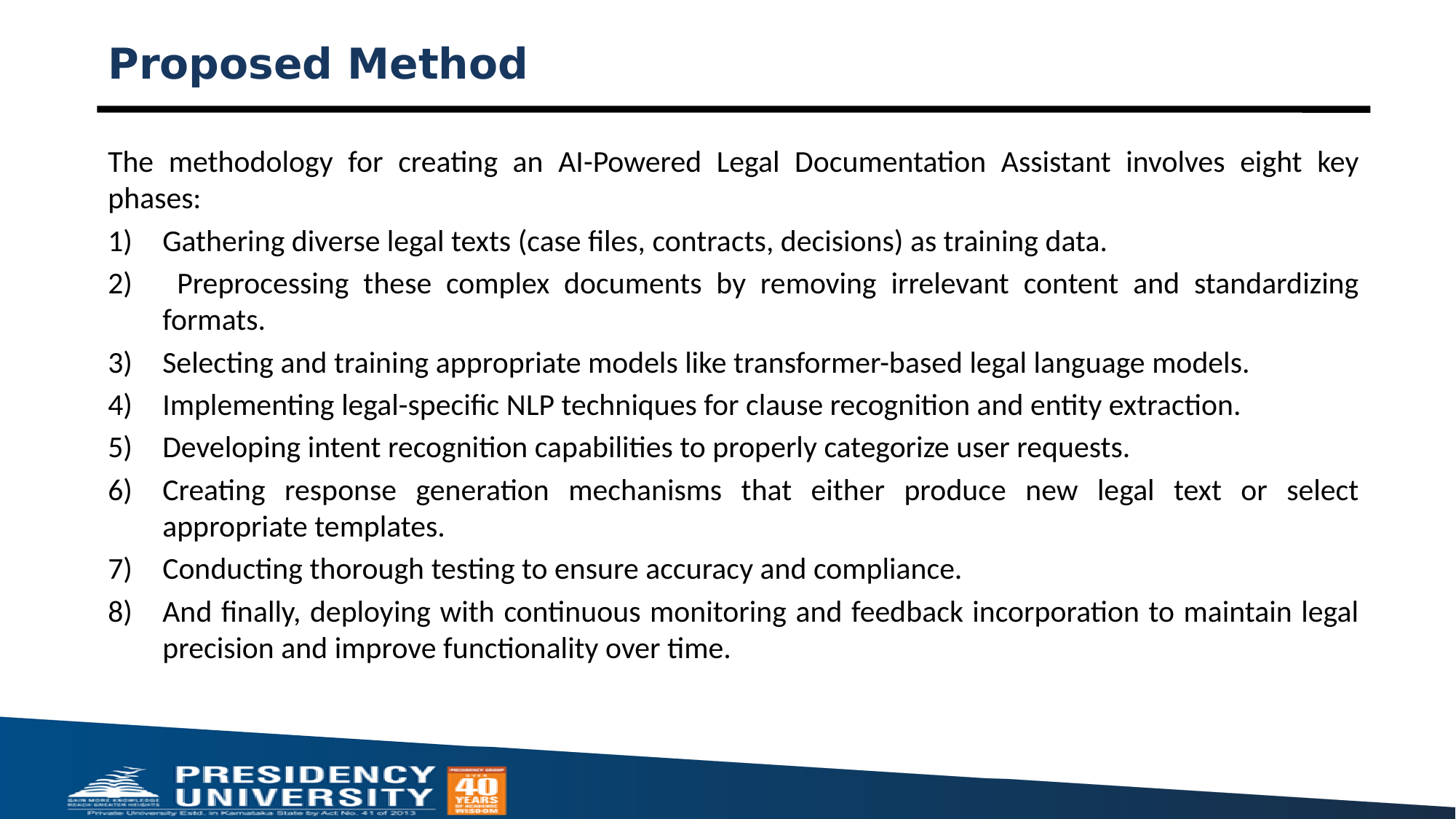

# Proposed Method
The methodology for creating an AI-Powered Legal Documentation Assistant involves eight key phases:
Gathering diverse legal texts (case files, contracts, decisions) as training data.
 Preprocessing these complex documents by removing irrelevant content and standardizing formats.
Selecting and training appropriate models like transformer-based legal language models.
Implementing legal-specific NLP techniques for clause recognition and entity extraction.
Developing intent recognition capabilities to properly categorize user requests.
Creating response generation mechanisms that either produce new legal text or select appropriate templates.
Conducting thorough testing to ensure accuracy and compliance.
And finally, deploying with continuous monitoring and feedback incorporation to maintain legal precision and improve functionality over time.